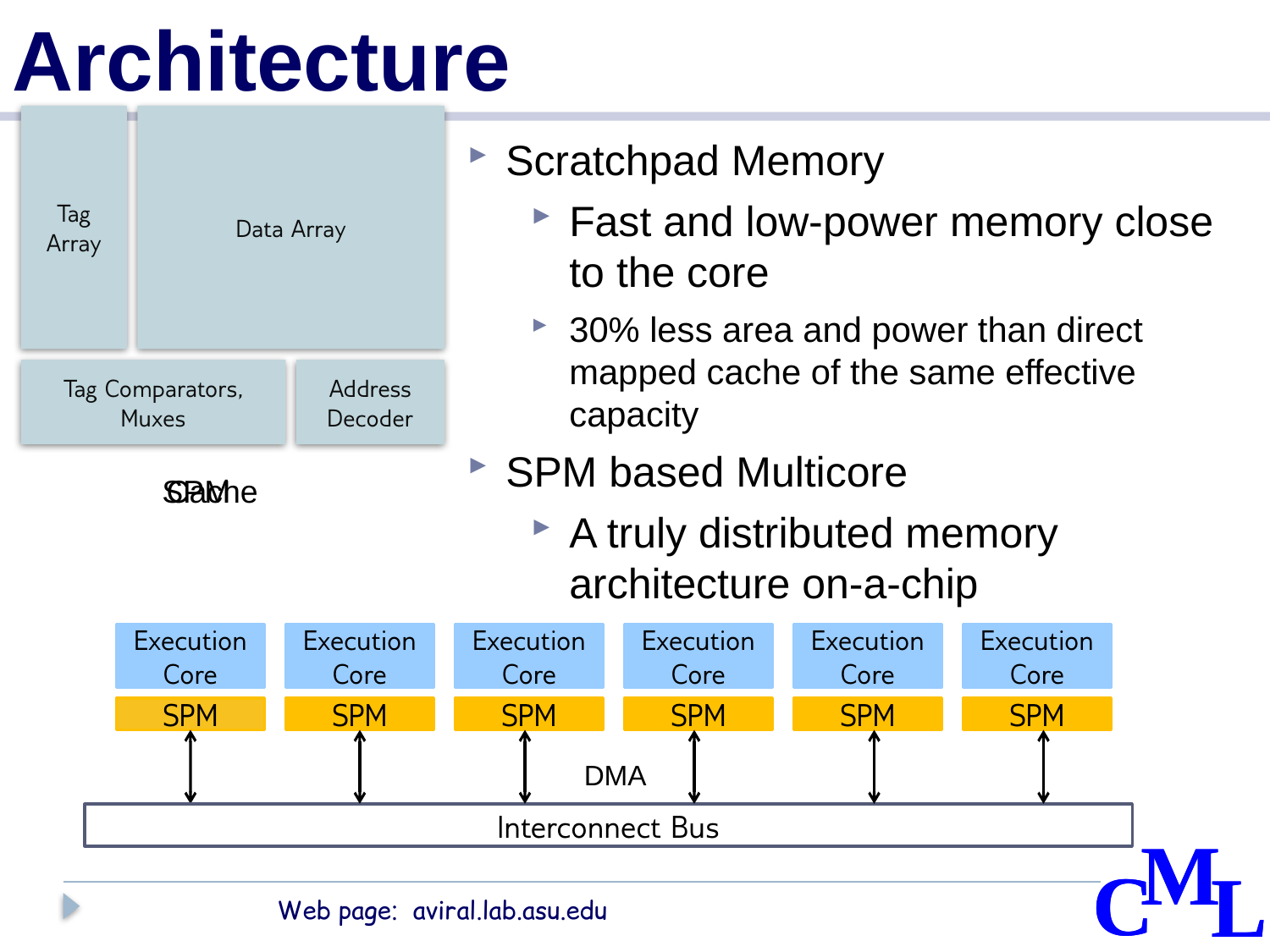

# SPM based Multicore Architecture
Tag Array
Data Array
Scratchpad Memory
Fast and low-power memory close to the core
30% less area and power than direct mapped cache of the same effective capacity
SPM based Multicore
A truly distributed memory architecture on-a-chip
Tag Comparators, Muxes
Address Decoder
Cache
SPM
Execution Core
Execution Core
Execution Core
Execution Core
Execution Core
Execution Core
SPM
SPM
SPM
SPM
SPM
SPM
DMA
Interconnect Bus